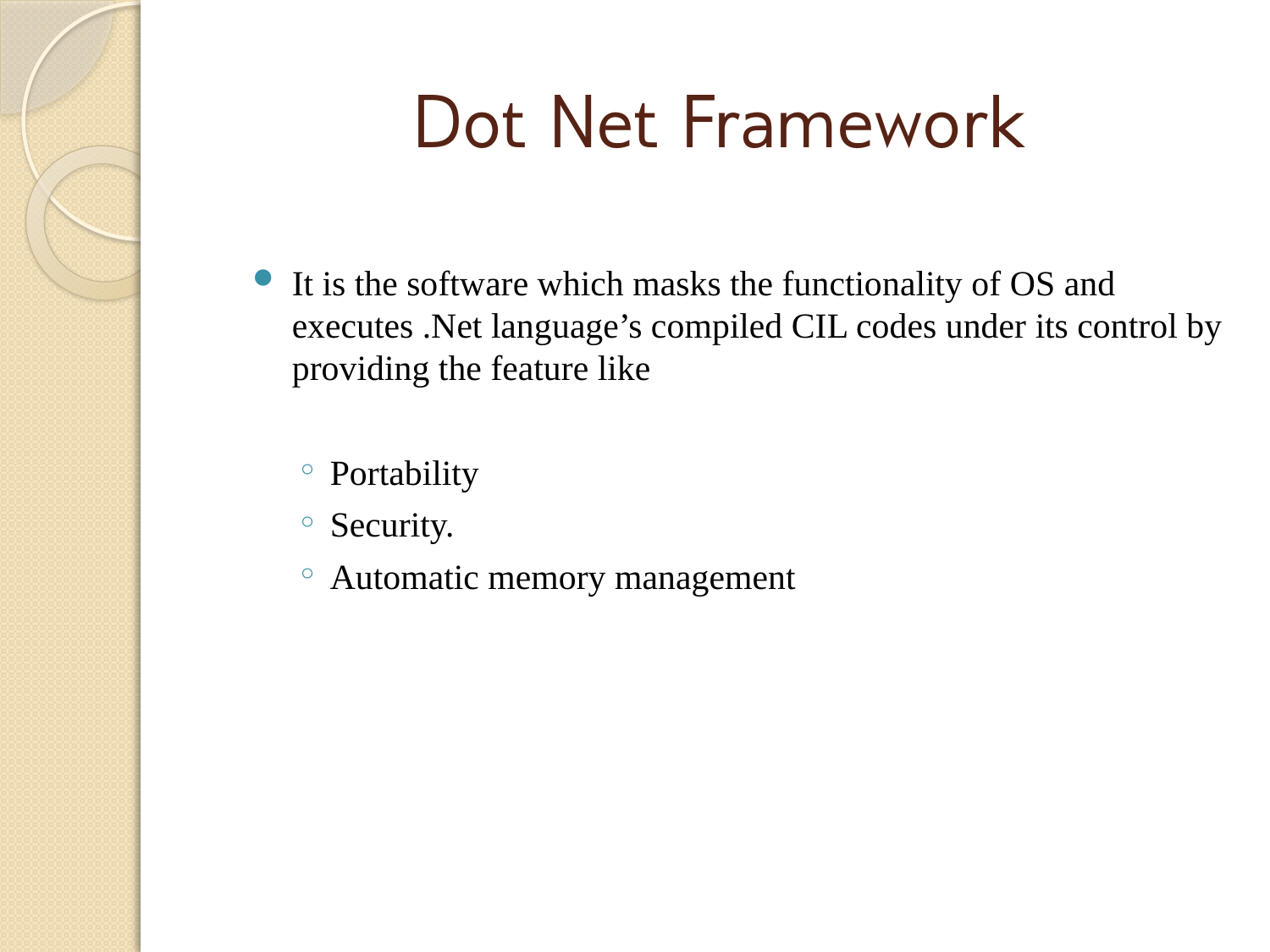

# Dot Net Framework
It is the software which masks the functionality of OS and executes .Net language’s compiled CIL codes under its control by providing the feature like

Portability
Security.
Automatic memory management